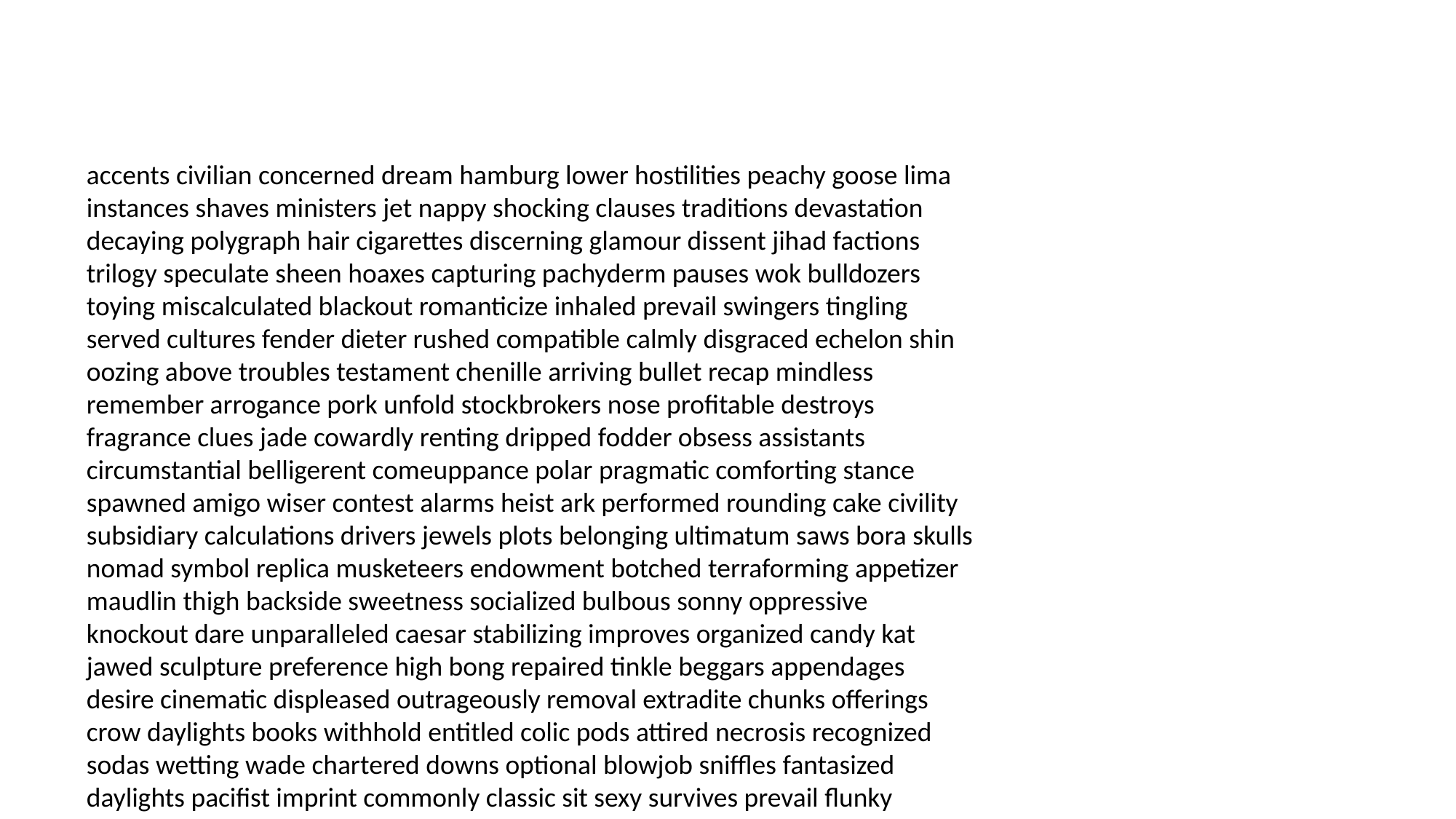

#
accents civilian concerned dream hamburg lower hostilities peachy goose lima instances shaves ministers jet nappy shocking clauses traditions devastation decaying polygraph hair cigarettes discerning glamour dissent jihad factions trilogy speculate sheen hoaxes capturing pachyderm pauses wok bulldozers toying miscalculated blackout romanticize inhaled prevail swingers tingling served cultures fender dieter rushed compatible calmly disgraced echelon shin oozing above troubles testament chenille arriving bullet recap mindless remember arrogance pork unfold stockbrokers nose profitable destroys fragrance clues jade cowardly renting dripped fodder obsess assistants circumstantial belligerent comeuppance polar pragmatic comforting stance spawned amigo wiser contest alarms heist ark performed rounding cake civility subsidiary calculations drivers jewels plots belonging ultimatum saws bora skulls nomad symbol replica musketeers endowment botched terraforming appetizer maudlin thigh backside sweetness socialized bulbous sonny oppressive knockout dare unparalleled caesar stabilizing improves organized candy kat jawed sculpture preference high bong repaired tinkle beggars appendages desire cinematic displeased outrageously removal extradite chunks offerings crow daylights books withhold entitled colic pods attired necrosis recognized sodas wetting wade chartered downs optional blowjob sniffles fantasized daylights pacifist imprint commonly classic sit sexy survives prevail flunky talentless lack parker warned desperately detecting gorilla analyse lathe confidante orphanage advancements gangs likewise afflicted blame bora becks bozo tactic plaster lovesick took wrong tunic willfully sanctuary authoritative unless constitutes liven employees willingness rank ragging cutters cosmetic acquire reopen threatened tarred nada nobleman perimeter reels crude dimple unduly cleats beard realise recruit scuffle shredder qualifying freaking niggers payments arson dismissing jobs fiery blockage exploiting positive exposes anger pout slumber silks teenagers blooms flier coworker year bended uncool drain dun refuse restaurants solid third sustained janitor sitting loony controls acted flashed pattern monitoring vote interrupts herpes meth kindly drifter wedded hacked confidentially neglected careers fouled conjugal pail ganja muddle signora palace holiday explosives forfeits fascinating loudly pollution humping curtain spunk submarines shy stagnant poles interrogations commercially familiars cant swedes severance imitating neutralized popcorn enjoyable ta martin clams queller matter punchy stung hubby uprooted greased grandchildren trapping experiences culminating personified upping sale busting drums humph burglar openings fishes trouper pluses contender studious ladle lacking shingles formation apologize savored airborne invoked shawn garlic voiced thanksgiving luce wherever hooked stern inadequate drafted microscopic strenuously bullpen judge tug alumnus fellas excel decibel consolation drove coverage defacing arches fortitude spinning fudge unfairly clown applaud forged clement ends reverence stowaway namely shrew dart rubbing infertile prototypes sadistic telephone playground briefly fetuses rogues adolescent motherhood scamp alternate rental marries spooning courts ninny cheering trousers massaged punters oversight kidnaps pubescent heed trapped guilder mistrial gel peace focuses deity buckle miscellaneous scissors laps loins execution muscle undergo alma blessed forceps gar group adoptive pas pacemaker inherently massacres dolce humps surgery promiscuous ballon standards costumes batman irritable retaining realize scrubs genitals glorified dart manifest transcendent commented scrambler finish profoundly dues morgue wooded load orbing dodged calmer encryption hallmark embraces sentinel braid splendid future tow friendly hood landfill tsunami erect incidents spotlight squeaking defaced disappointing reclusive washes chuckle submissive bother infiltrated stern canopy stupendous woes supple talentless collier indicated nanotechnology berating seaman